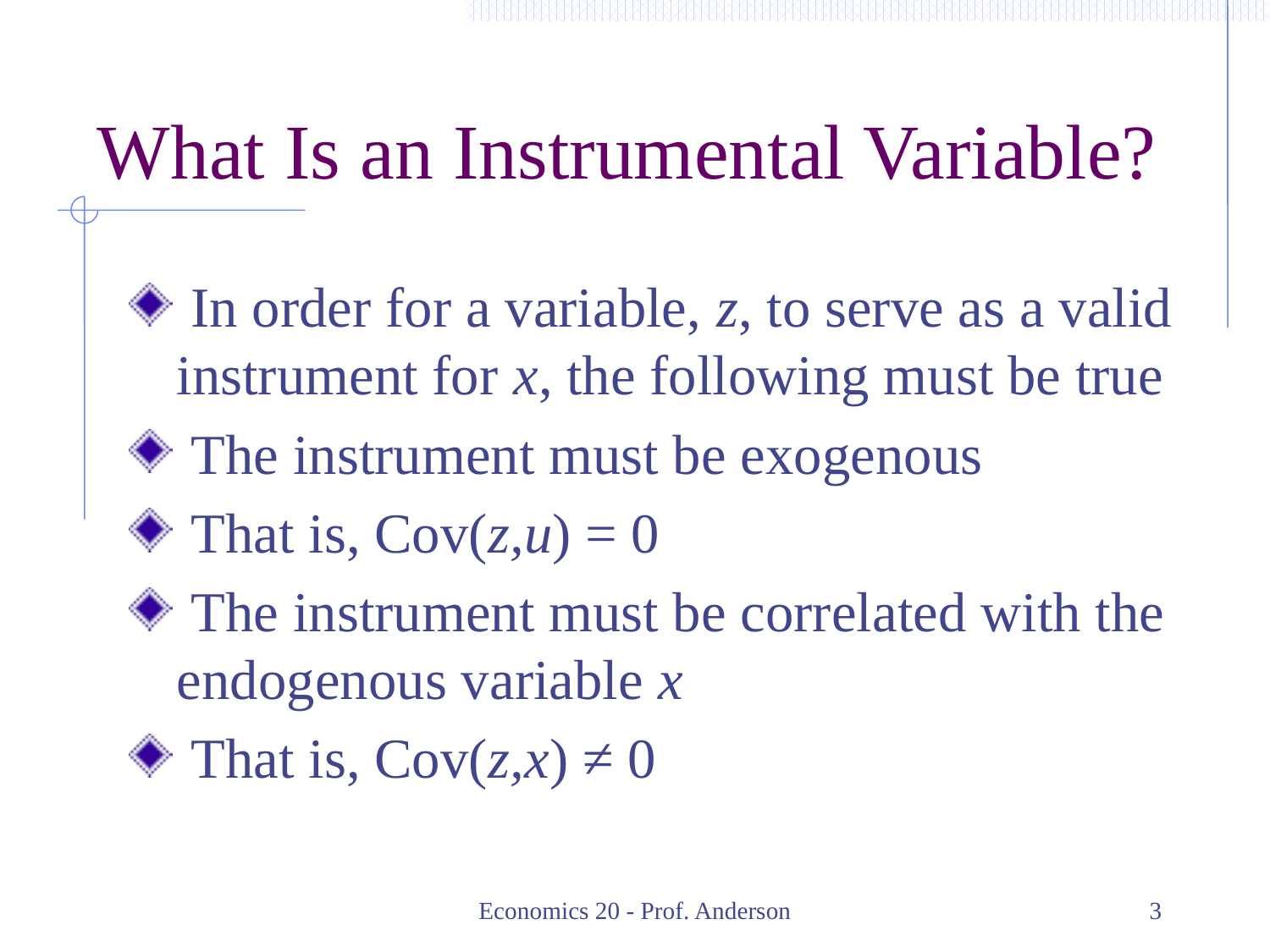

# What Is an Instrumental Variable?
 In order for a variable, z, to serve as a valid instrument for x, the following must be true
 The instrument must be exogenous
 That is, Cov(z,u) = 0
 The instrument must be correlated with the endogenous variable x
 That is, Cov(z,x) ≠ 0
Economics 20 - Prof. Anderson
3